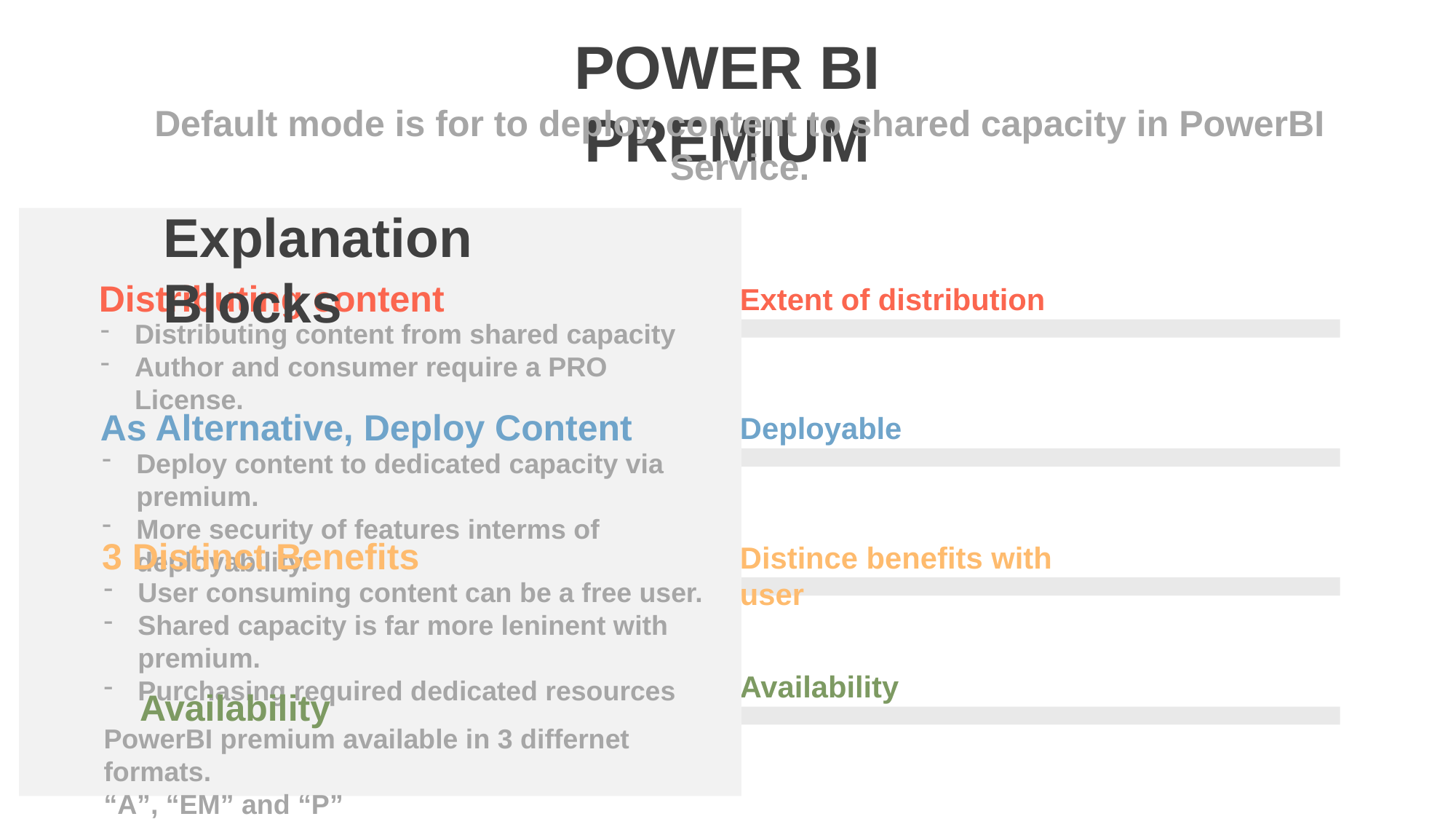

POWER BI PREMIUM
Default mode is for to deploy content to shared capacity in PowerBI Service.
Explanation Blocks

75%

Distributing content
Distributing content from shared capacity
Author and consumer require a PRO License.
Extent of distribution

87%

As Alternative, Deploy Content
Deploy content to dedicated capacity via premium.
More security of features interms of deployability.

Deployable

52%

3 Distinct Benefits
User consuming content can be a free user.
Shared capacity is far more leninent with premium.
Purchasing required dedicated resources

Distince benefits with user

78%

Availability
Availability
PowerBI premium available in 3 differnet formats.
“A”, “EM” and “P”